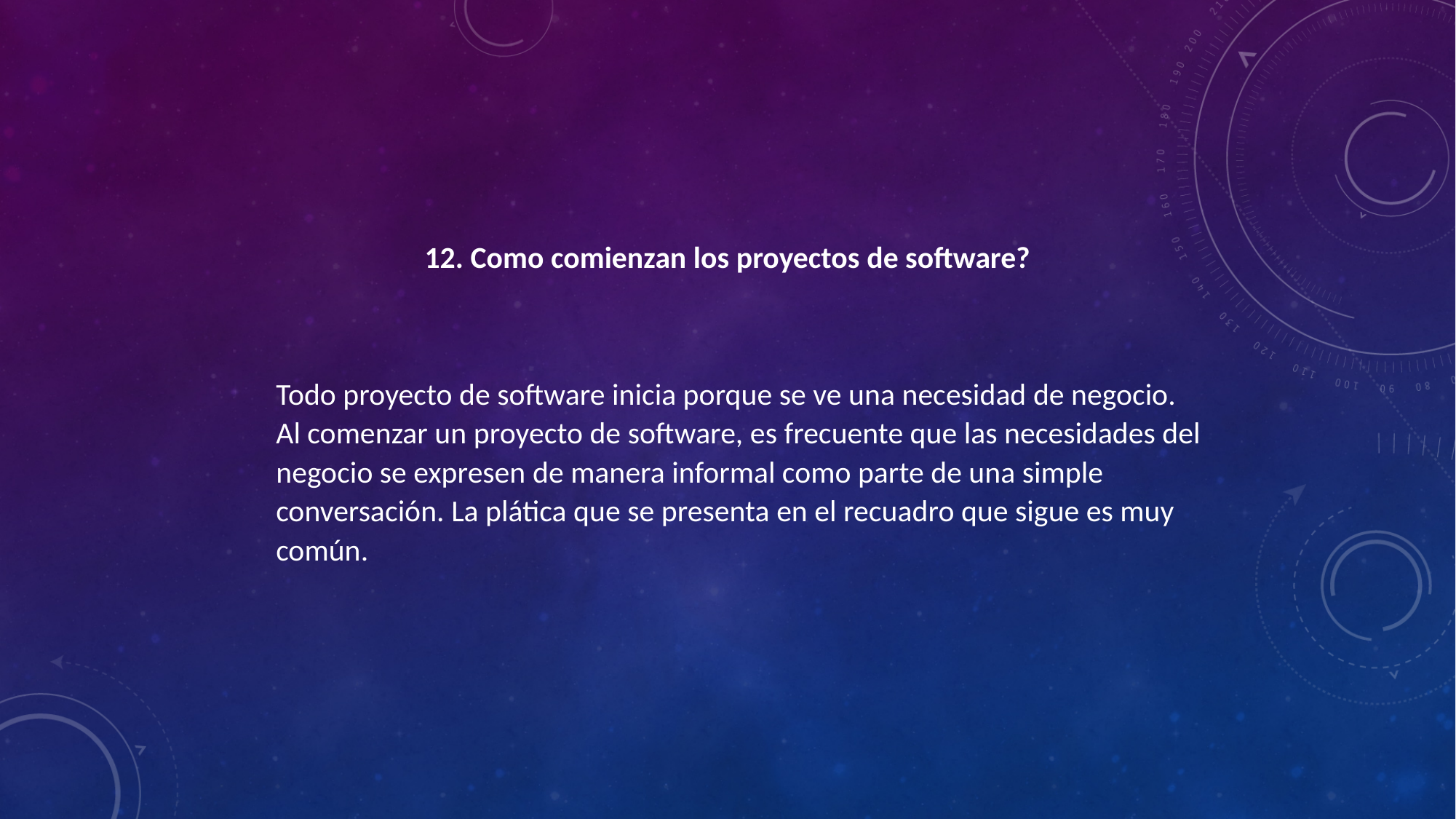

12. Como comienzan los proyectos de software?
Todo proyecto de software inicia porque se ve una necesidad de negocio. Al comenzar un proyecto de software, es frecuente que las necesidades del negocio se expresen de manera informal como parte de una simple conversación. La plática que se presenta en el recuadro que sigue es muy común.